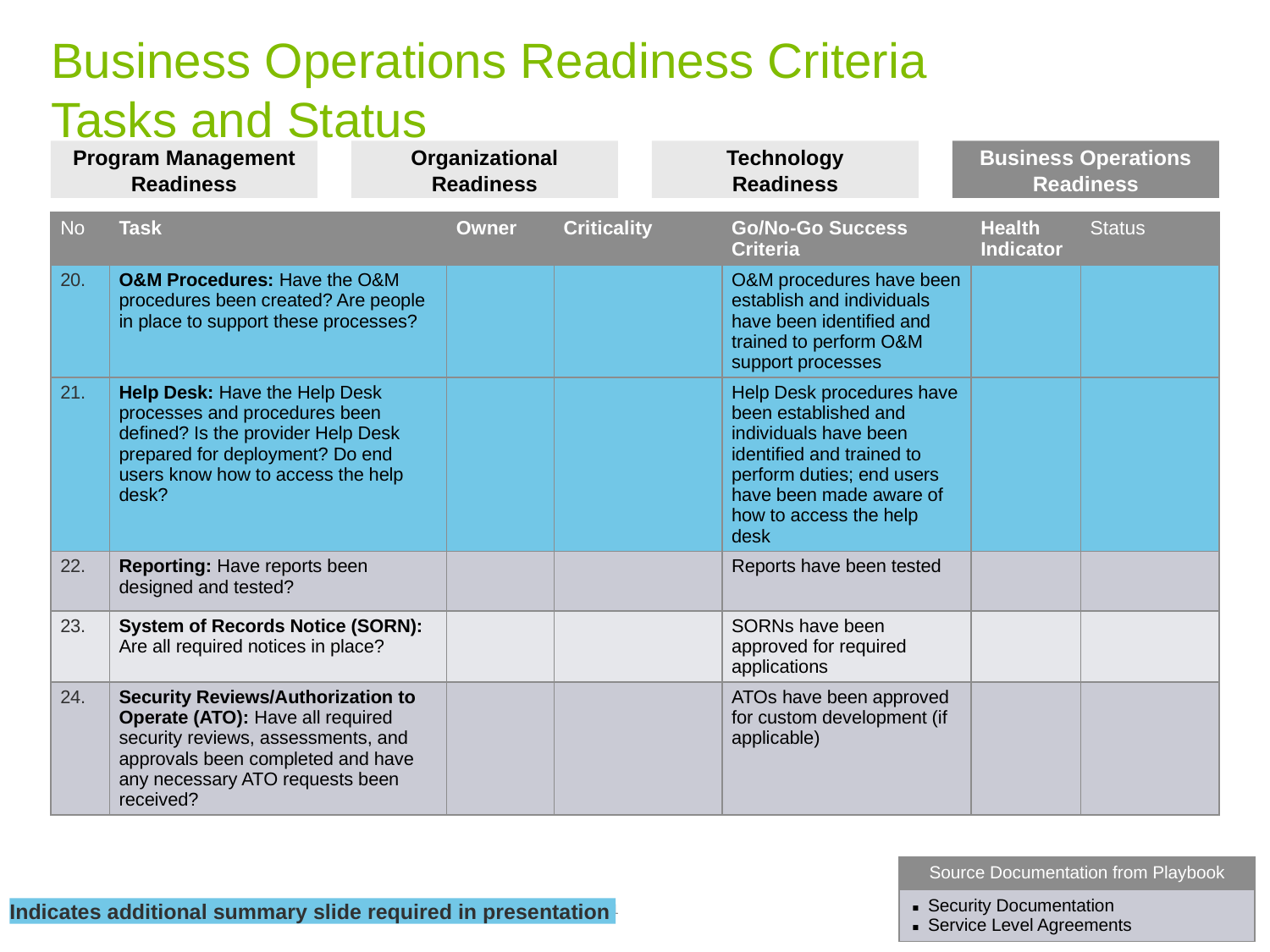

# Business Operations Readiness Criteria Tasks and Status
Program Management Readiness
Organizational Readiness
Technology
Readiness
Business Operations Readiness
| No | Task | Owner | Criticality | Go/No-Go Success Criteria | Health Indicator | Status |
| --- | --- | --- | --- | --- | --- | --- |
| 20. | O&M Procedures: Have the O&M procedures been created? Are people in place to support these processes? |  |  | O&M procedures have been establish and individuals have been identified and trained to perform O&M support processes |  |  |
| 21. | Help Desk: Have the Help Desk processes and procedures been defined? Is the provider Help Desk prepared for deployment? Do end users know how to access the help desk? |  |  | Help Desk procedures have been established and individuals have been identified and trained to perform duties; end users have been made aware of how to access the help desk |  |  |
| 22. | Reporting: Have reports been designed and tested? |  |  | Reports have been tested |  |  |
| 23. | System of Records Notice (SORN): Are all required notices in place? |  |  | SORNs have been approved for required applications |  |  |
| 24. | Security Reviews/Authorization to Operate (ATO): Have all required security reviews, assessments, and approvals been completed and have any necessary ATO requests been received? |  |  | ATOs have been approved for custom development (if applicable) |  |  |
| Source Documentation from Playbook |
| --- |
| Security Documentation Service Level Agreements |
Indicates additional summary slide required in presentation